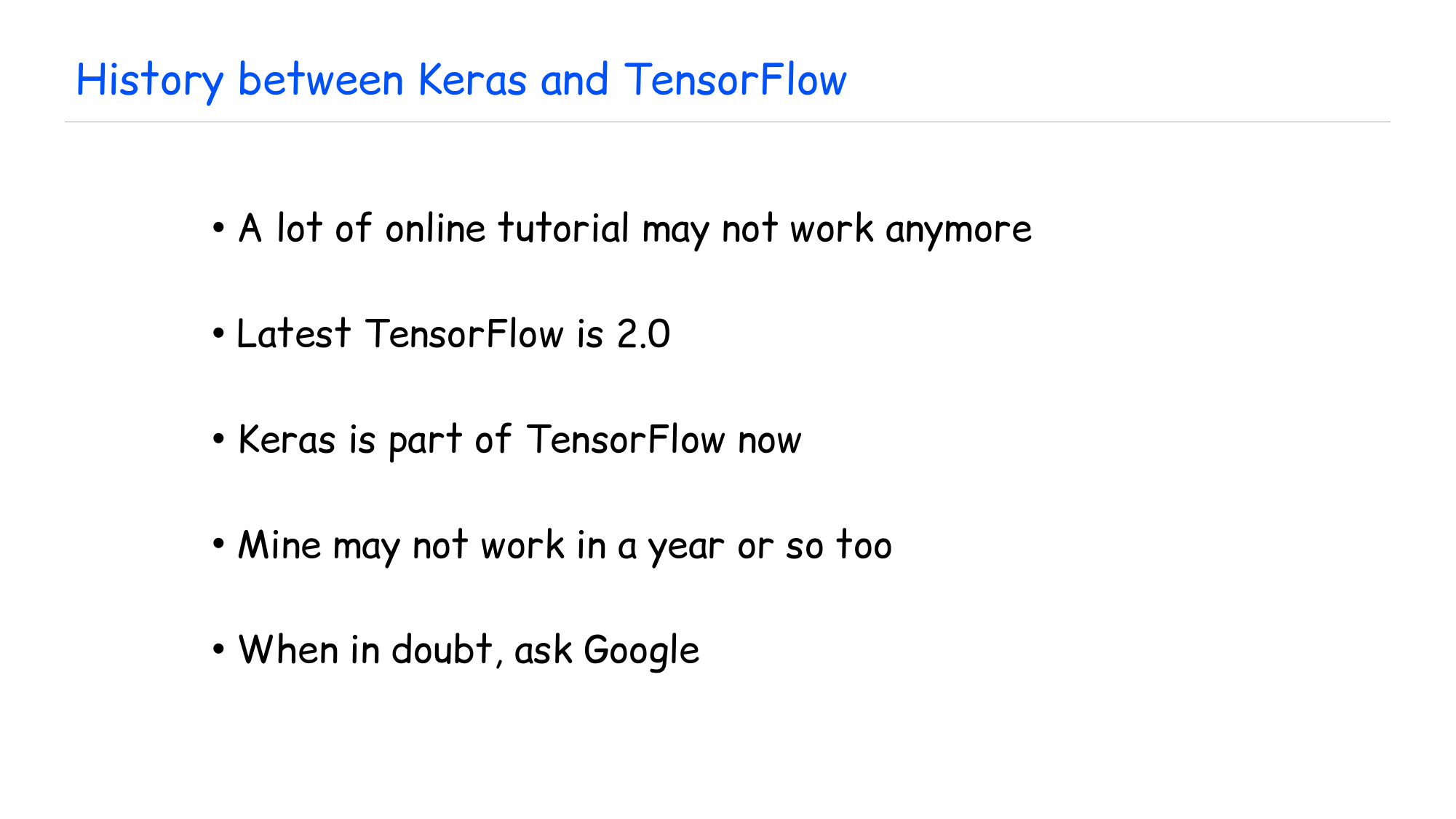

# History between Keras and TensorFlow
A lot of online tutorial may not work anymore

Latest TensorFlow is 2.0

Keras is part of TensorFlow now

Mine may not work in a year or so too

When in doubt, ask Google